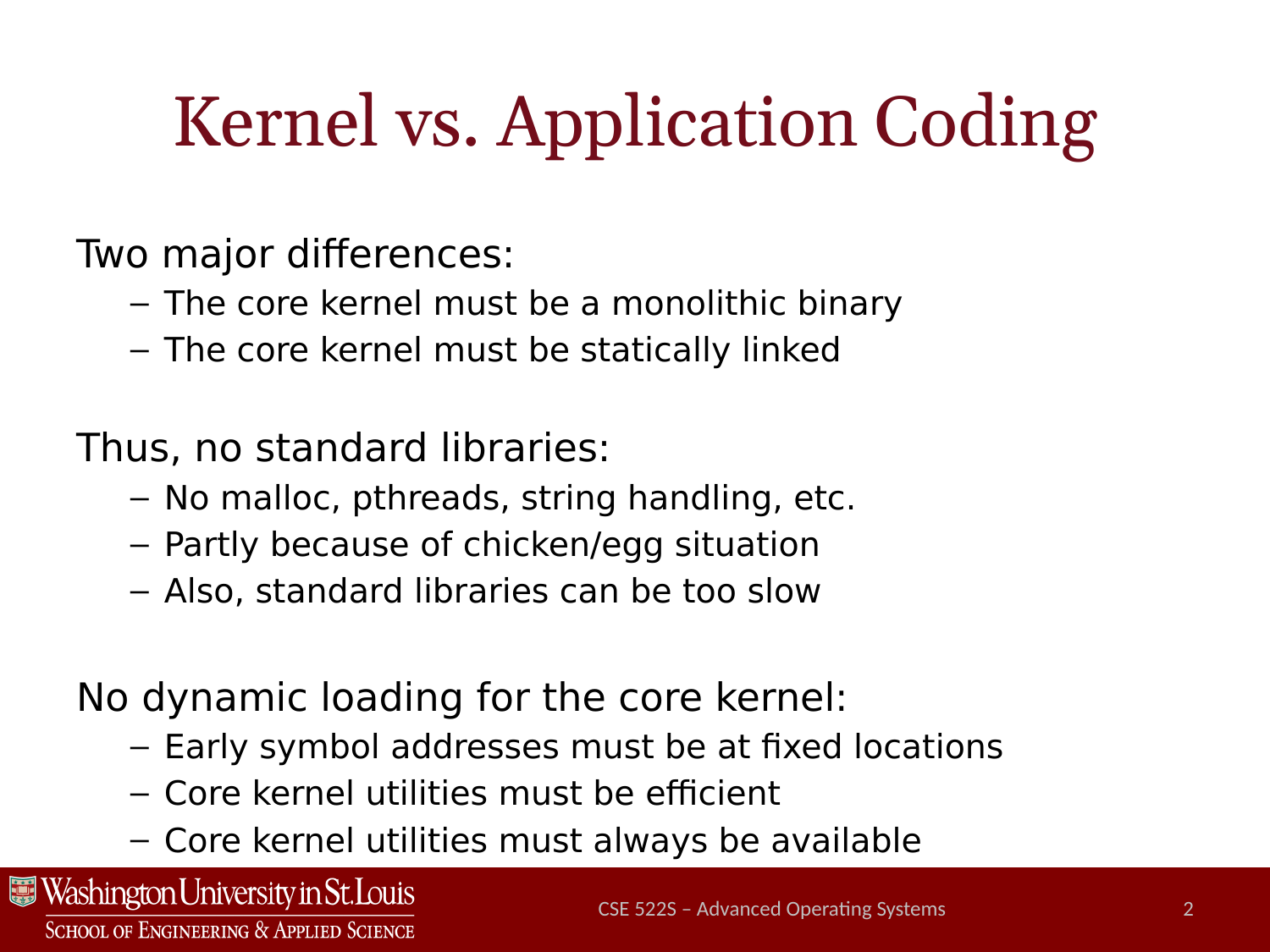

# Kernel vs. Application Coding
Two major differences:
The core kernel must be a monolithic binary
The core kernel must be statically linked

Thus, no standard libraries:
No malloc, pthreads, string handling, etc.
Partly because of chicken/egg situation
Also, standard libraries can be too slow

No dynamic loading for the core kernel:
Early symbol addresses must be at fixed locations
Core kernel utilities must be efficient
Core kernel utilities must always be available
CSE 522S – Advanced Operating Systems
2